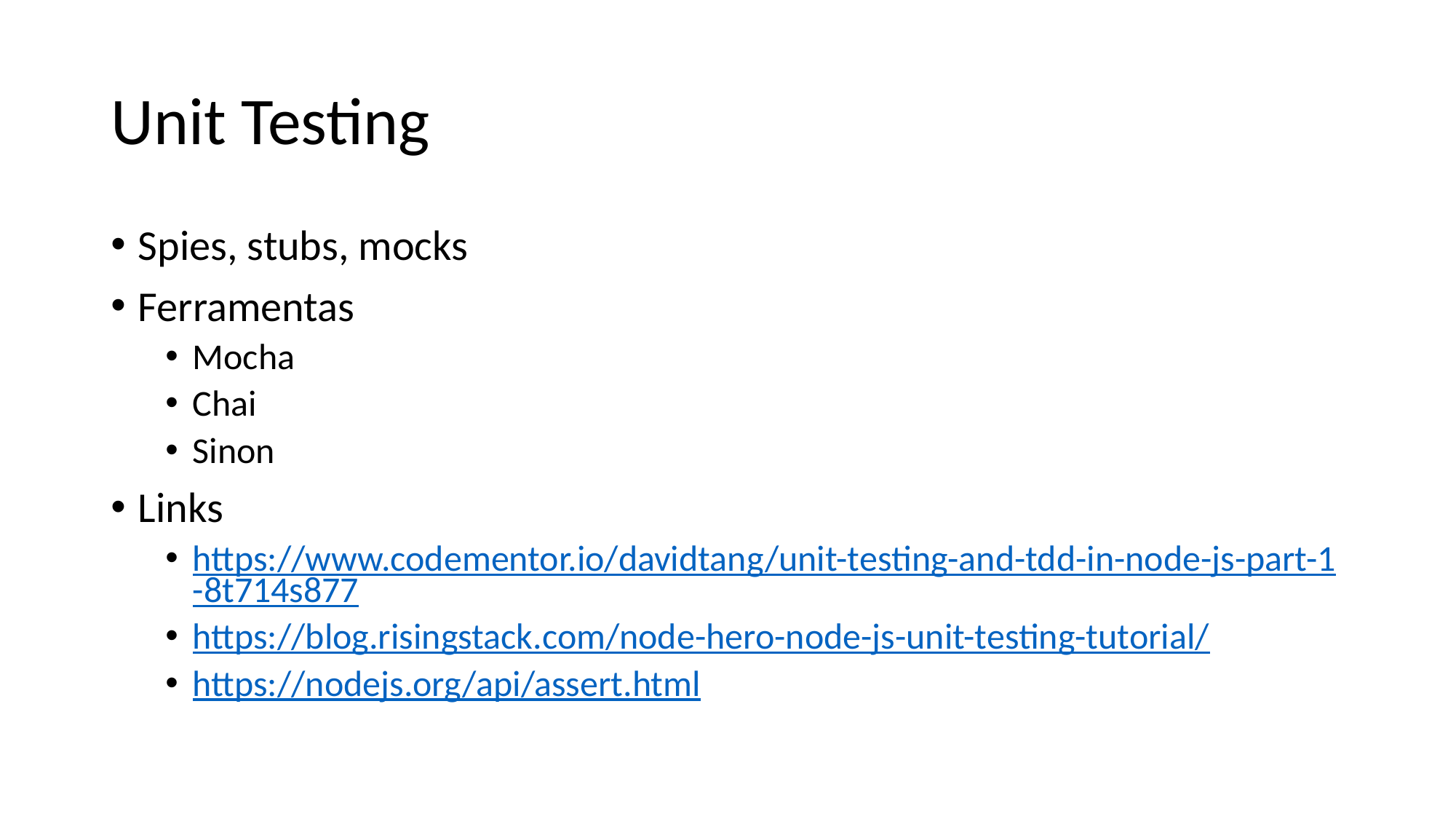

# Unit Testing
Spies, stubs, mocks
Ferramentas
Mocha
Chai
Sinon
Links
https://www.codementor.io/davidtang/unit-testing-and-tdd-in-node-js-part-1-8t714s877
https://blog.risingstack.com/node-hero-node-js-unit-testing-tutorial/
https://nodejs.org/api/assert.html